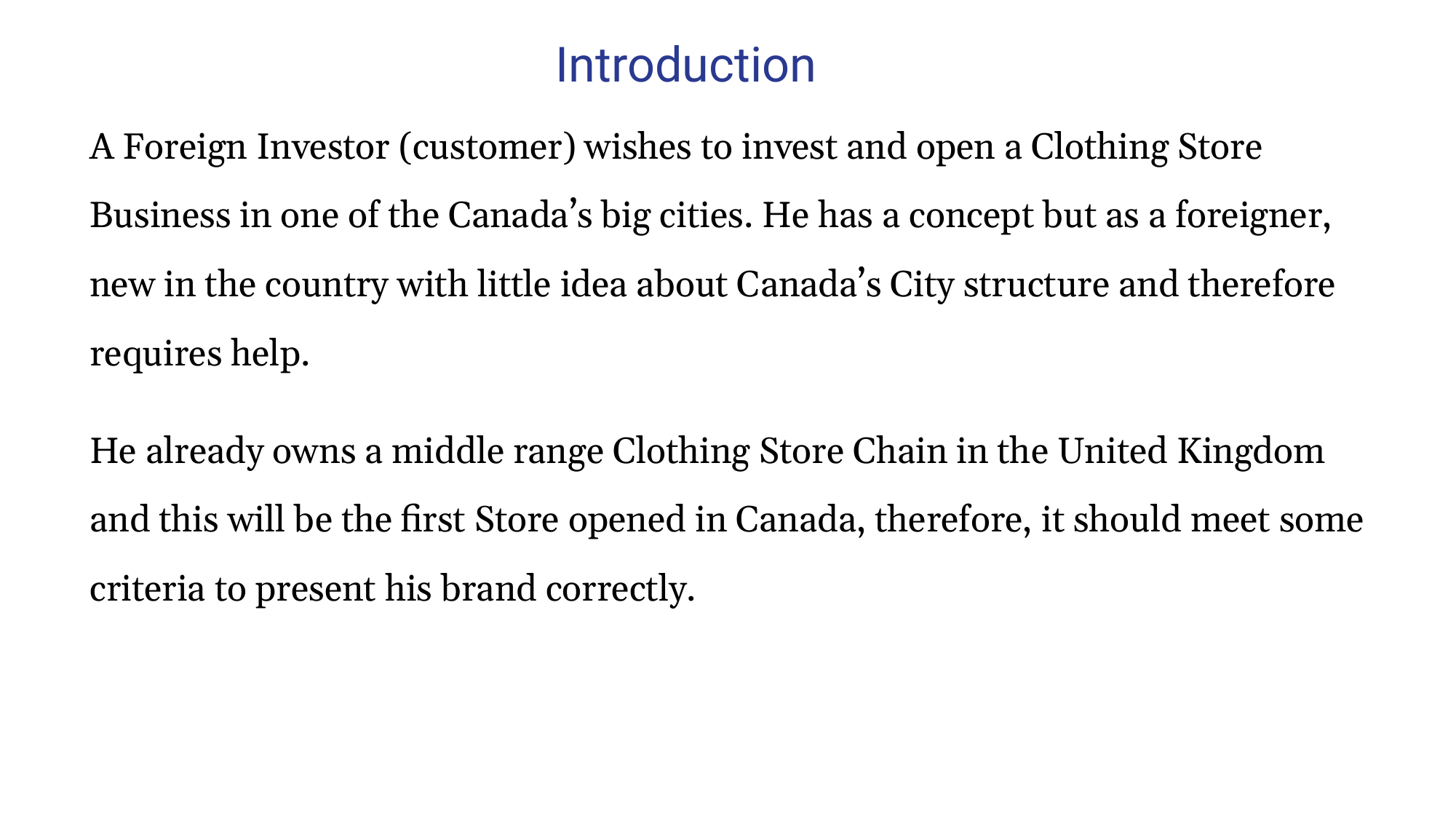

Introduction
A Foreign Investor (customer) wishes to invest and open a Clothing Store Business in one of the Canada’s big cities. He has a concept but as a foreigner, new in the country with little idea about Canada’s City structure and therefore requires help.
He already owns a middle range Clothing Store Chain in the United Kingdom and this will be the first Store opened in Canada, therefore, it should meet some criteria to present his brand correctly.